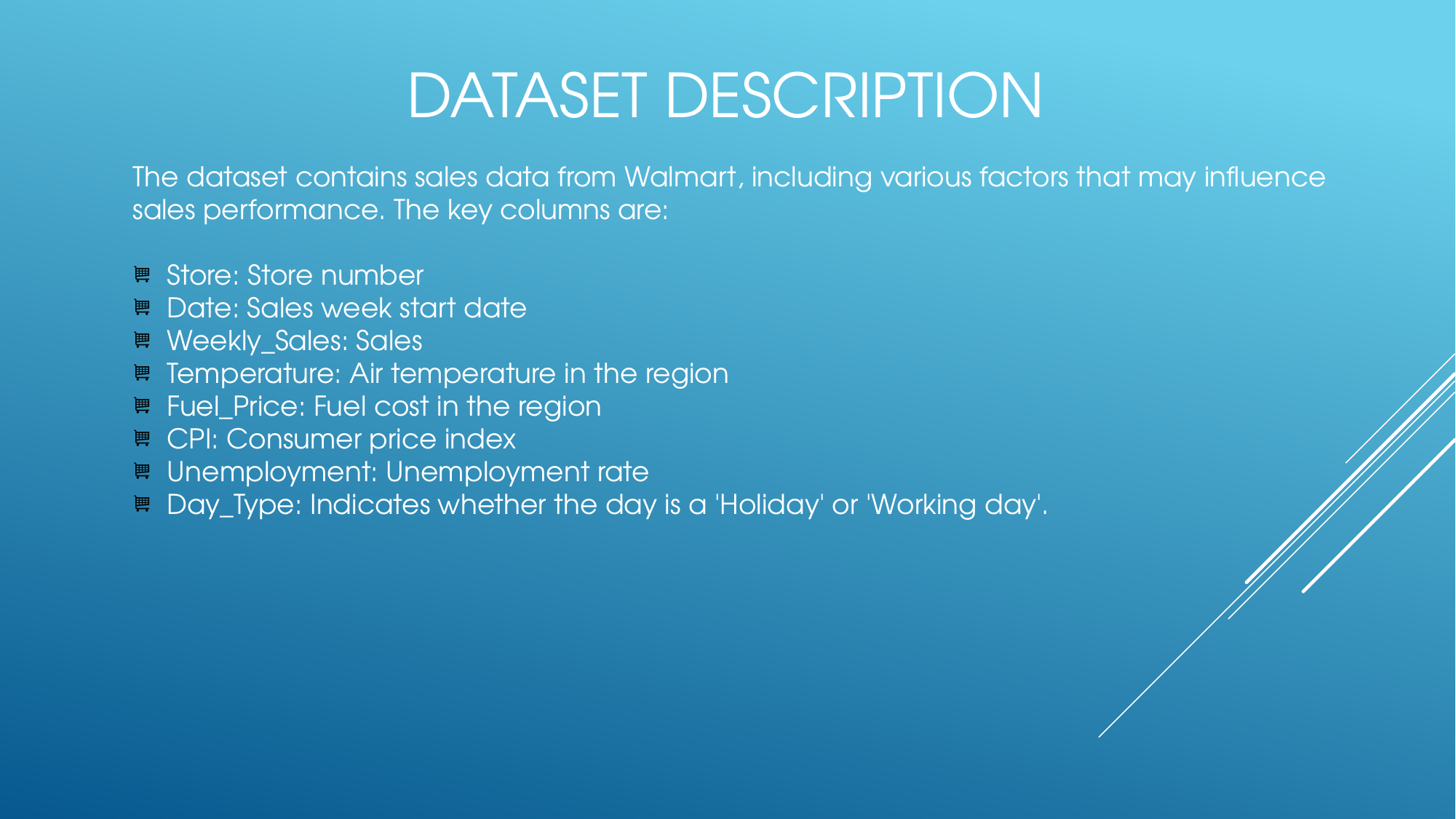

DATASET DESCRIPTION
The dataset contains sales data from Walmart, including various factors that may influence sales performance. The key columns are:

Store: Store number
Date: Sales week start date
Weekly_Sales: Sales
Temperature: Air temperature in the region
Fuel_Price: Fuel cost in the region
CPI: Consumer price index
Unemployment: Unemployment rate
Day_Type: Indicates whether the day is a 'Holiday' or 'Working day'.